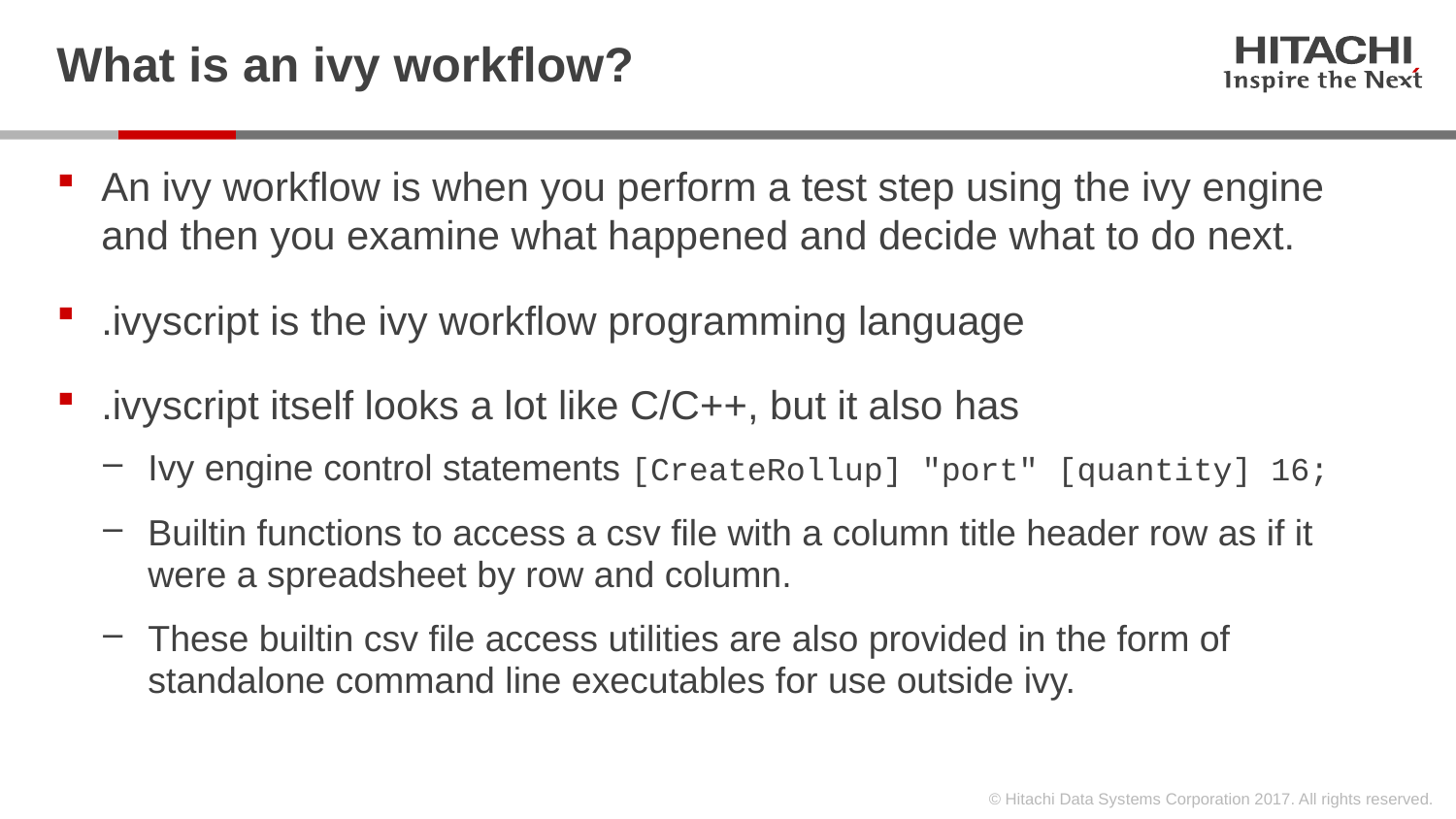

# What is an ivy workflow?
An ivy workflow is when you perform a test step using the ivy engine and then you examine what happened and decide what to do next.
.ivyscript is the ivy workflow programming language
.ivyscript itself looks a lot like C/C++, but it also has
Ivy engine control statements [CreateRollup] "port" [quantity] 16;
Builtin functions to access a csv file with a column title header row as if it were a spreadsheet by row and column.
These builtin csv file access utilities are also provided in the form of standalone command line executables for use outside ivy.